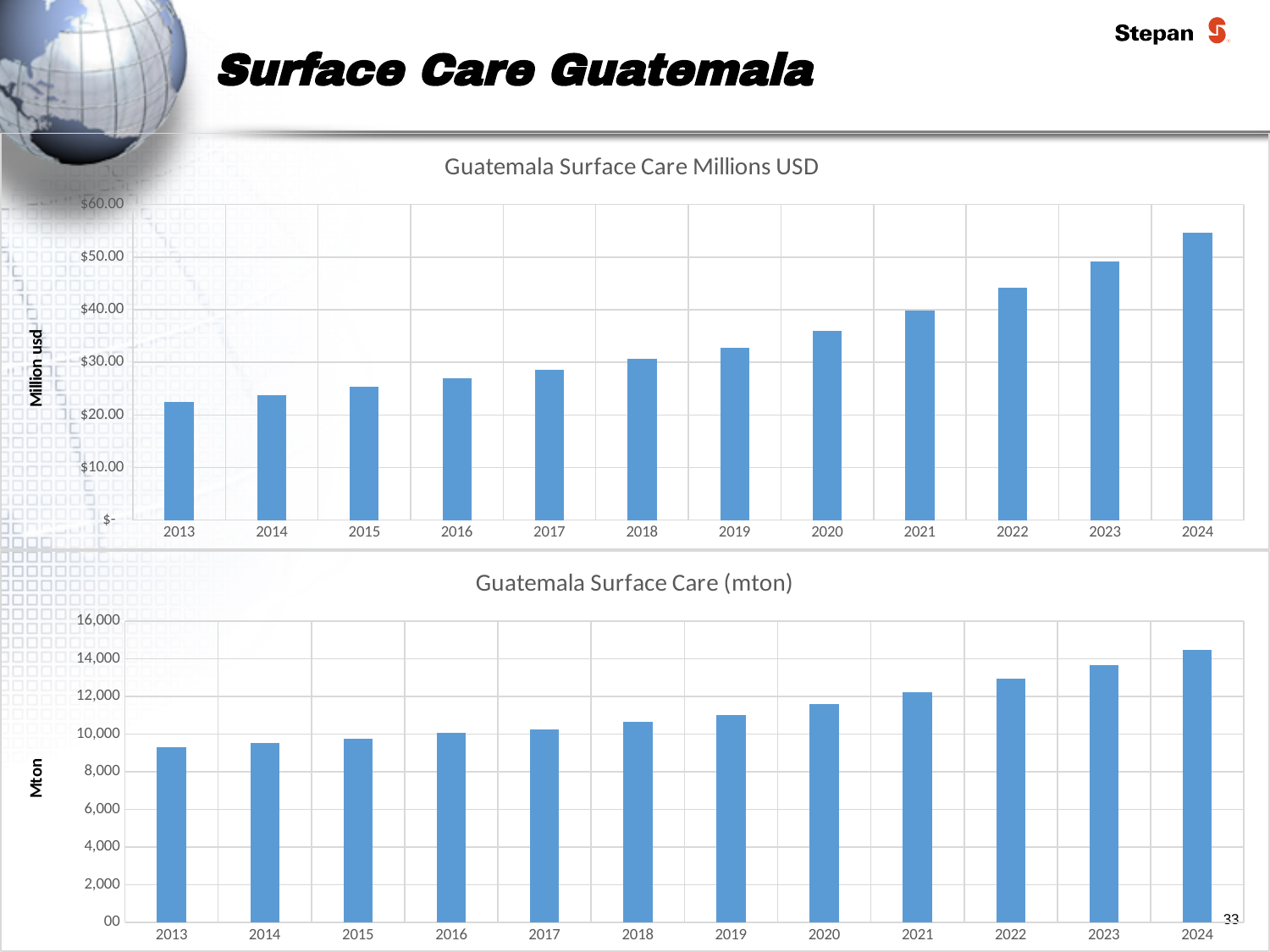

# Surface Care Guatemala

### Chart: Guatemala Surface Care Millions USD

| Category | Surface Care |
|---|---|
| 2013 | 22.4 |
| 2014 | 23.8 |
| 2015 | 25.3 |
| 2016 | 27.0 |
| 2017 | 28.6 |
| 2018 | 30.7 |
| 2019 | 32.7 |
| 2020 | 36.0 |
| 2021 | 39.8 |
| 2022 | 44.2 |
| 2023 | 49.1 |
| 2024 | 54.6 |

### Chart: Guatemala Surface Care (mton)

| Category | Surface Care |
|---|---|
| 2013 | 9289.1 |
| 2014 | 9515.8 |
| 2015 | 9771.5 |
| 2016 | 10057.8 |
| 2017 | 10260.0 |
| 2018 | 10666.6 |
| 2019 | 11028.5 |
| 2020 | 11599.4 |
| 2021 | 12236.8 |
| 2022 | 12924.9 |
| 2023 | 13663.2 |
| 2024 | 14458.6 |
33